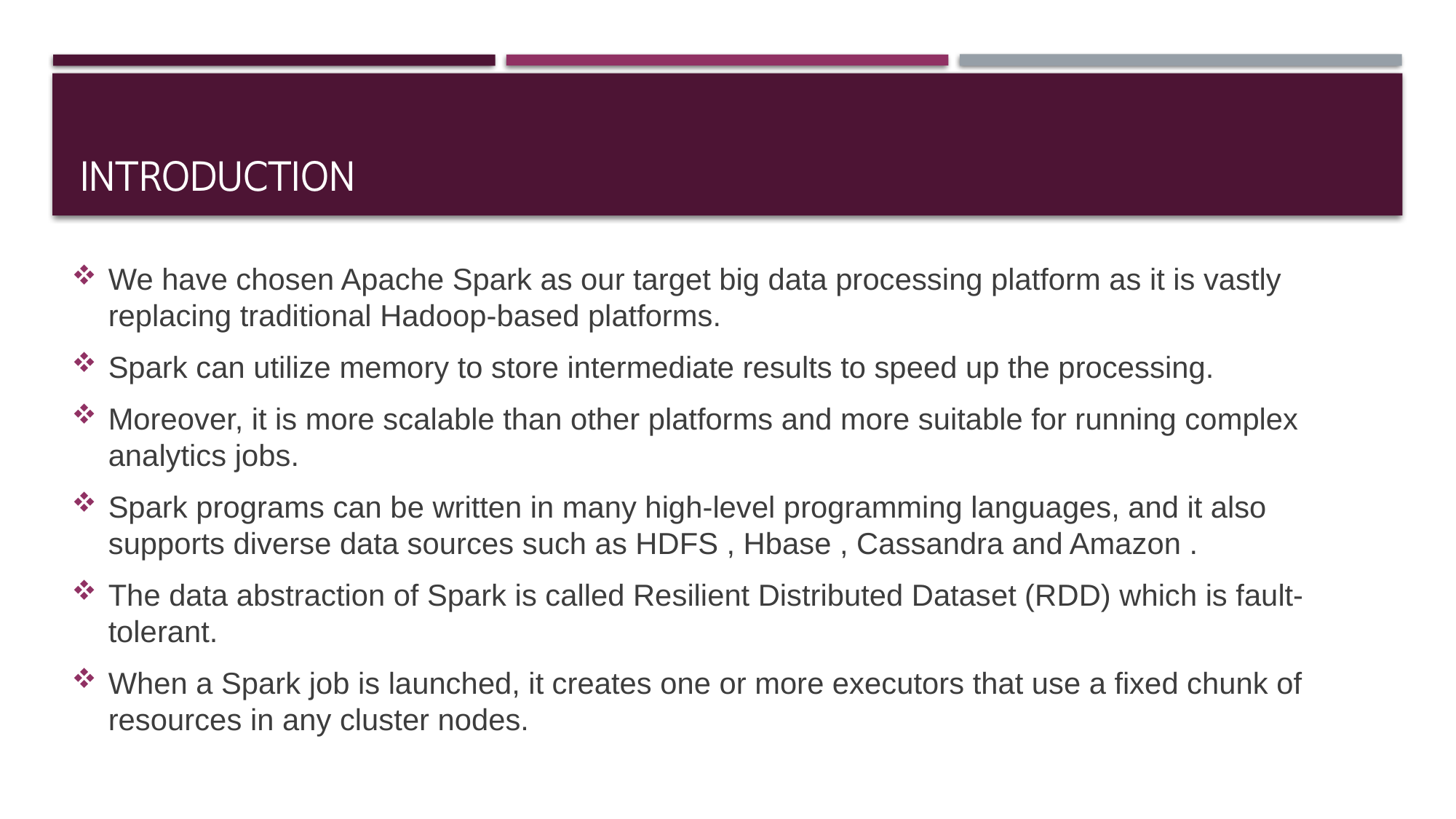

# INTRODUCTION
We have chosen Apache Spark as our target big data processing platform as it is vastly replacing traditional Hadoop-based platforms.
Spark can utilize memory to store intermediate results to speed up the processing.
Moreover, it is more scalable than other platforms and more suitable for running complex analytics jobs.
Spark programs can be written in many high-level programming languages, and it also supports diverse data sources such as HDFS , Hbase , Cassandra and Amazon .
The data abstraction of Spark is called Resilient Distributed Dataset (RDD) which is fault-tolerant.
When a Spark job is launched, it creates one or more executors that use a fixed chunk of resources in any cluster nodes.